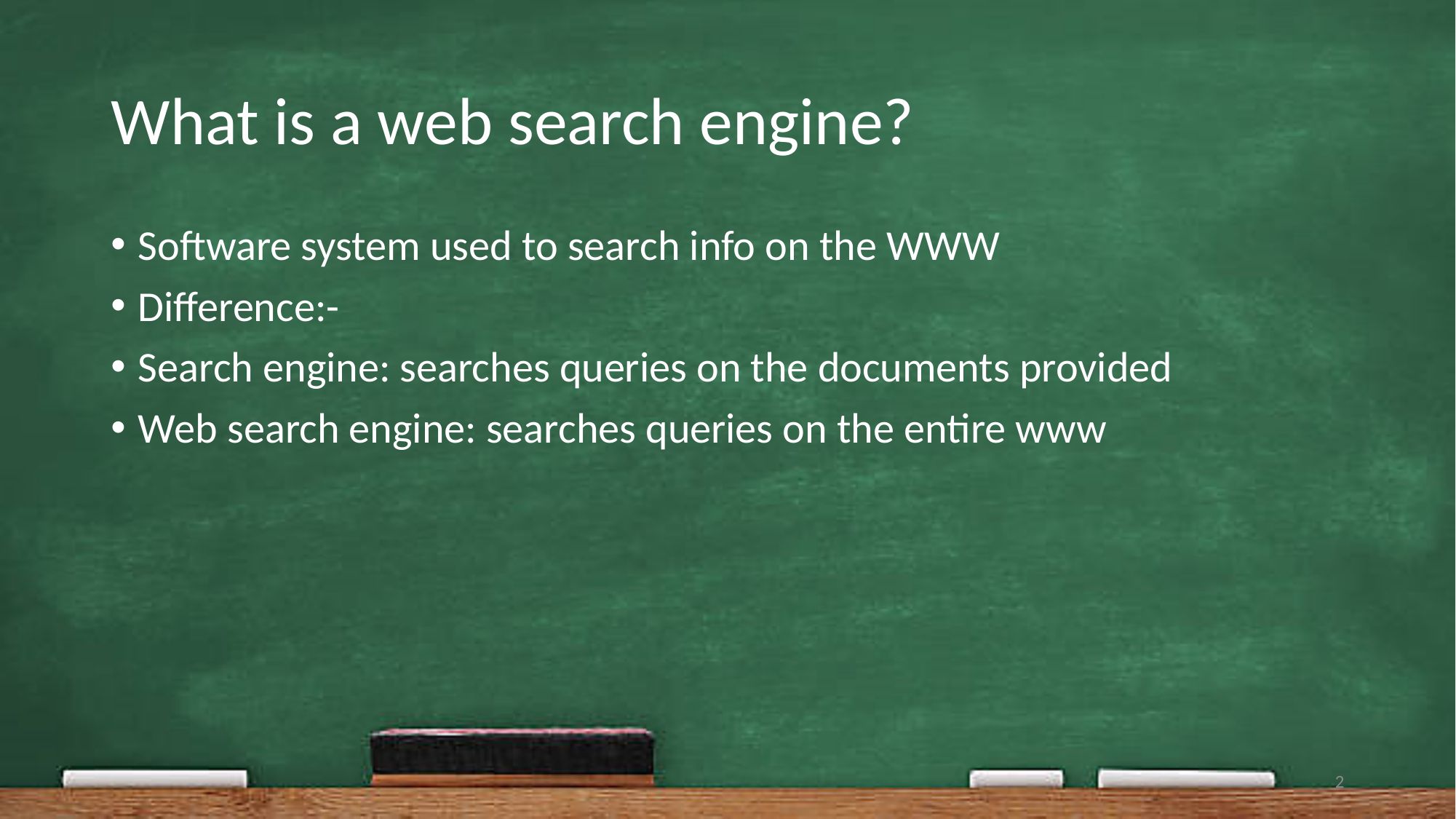

# What is a web search engine?
Software system used to search info on the WWW
Difference:-
Search engine: searches queries on the documents provided
Web search engine: searches queries on the entire www
2